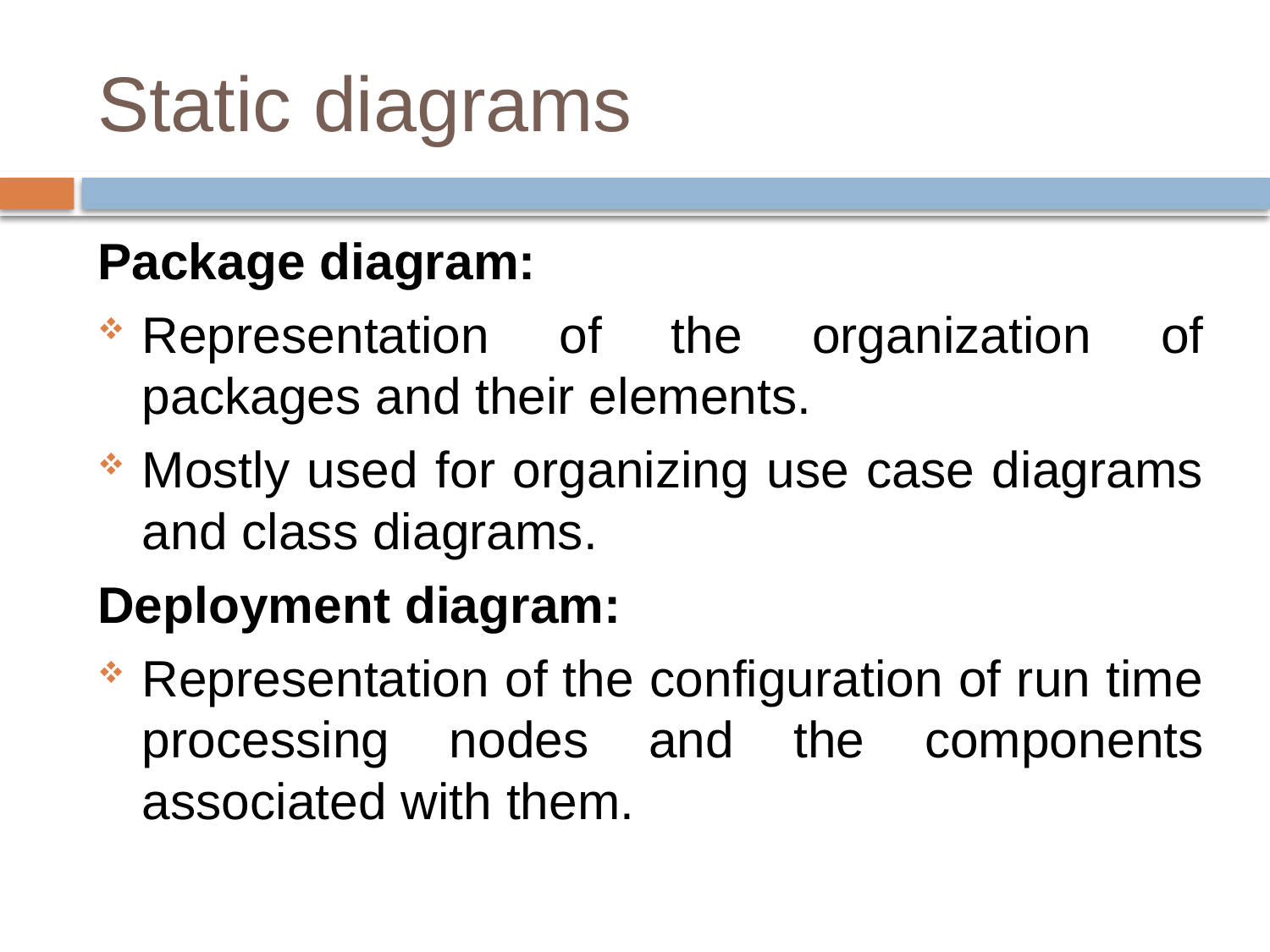

# Static diagrams
Package diagram:
Representation of the organization of packages and their elements.
Mostly used for organizing use case diagrams and class diagrams.
Deployment diagram:
Representation of the configuration of run time processing nodes and the components associated with them.